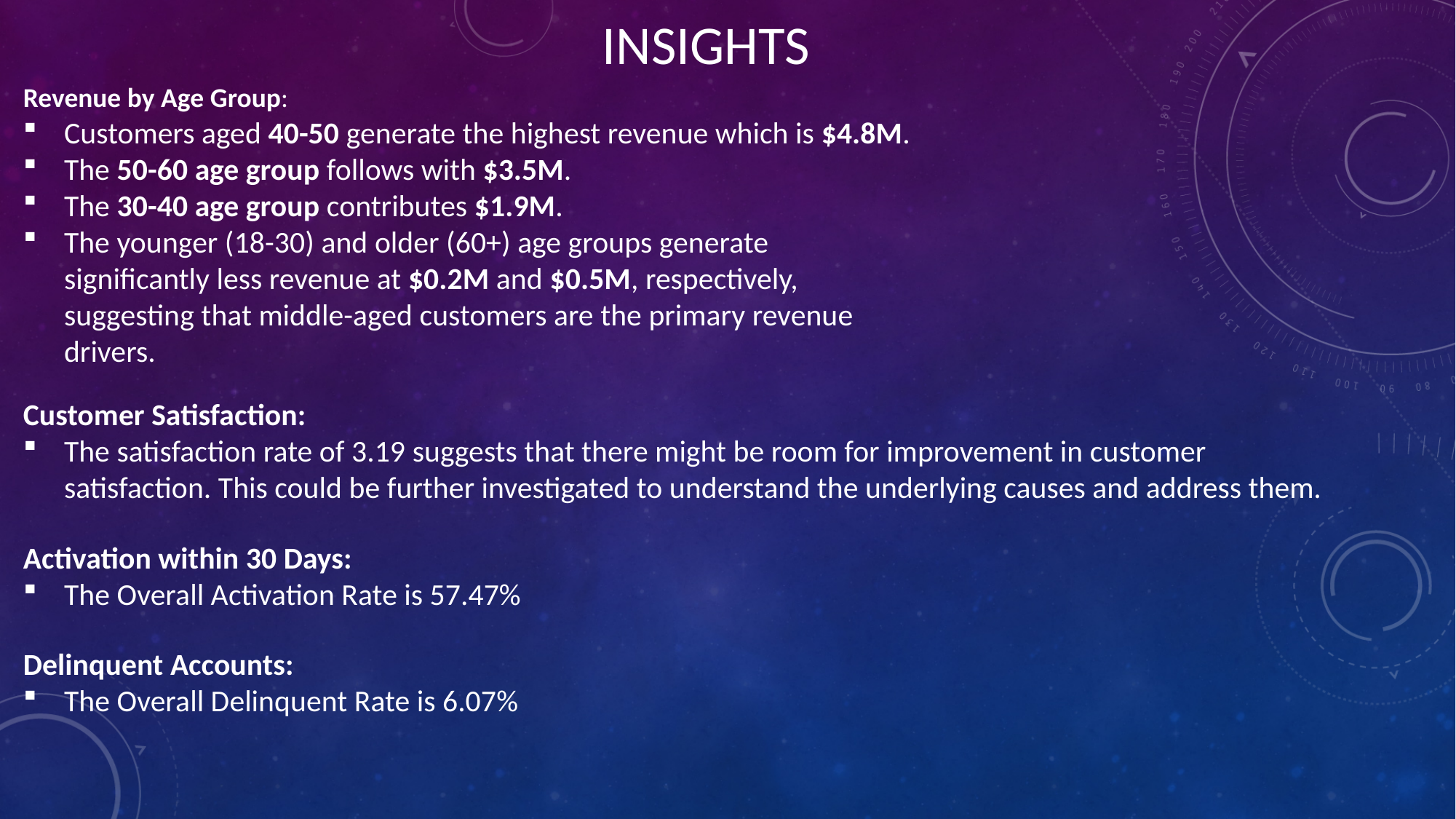

# insights
Revenue by Age Group:
Customers aged 40-50 generate the highest revenue which is $4.8M.
The 50-60 age group follows with $3.5M.
The 30-40 age group contributes $1.9M.
The younger (18-30) and older (60+) age groups generate significantly less revenue at $0.2M and $0.5M, respectively, suggesting that middle-aged customers are the primary revenue drivers.

Customer Satisfaction:
The satisfaction rate of 3.19 suggests that there might be room for improvement in customer satisfaction. This could be further investigated to understand the underlying causes and address them.
Activation within 30 Days:
The Overall Activation Rate is 57.47%
Delinquent Accounts:
The Overall Delinquent Rate is 6.07%